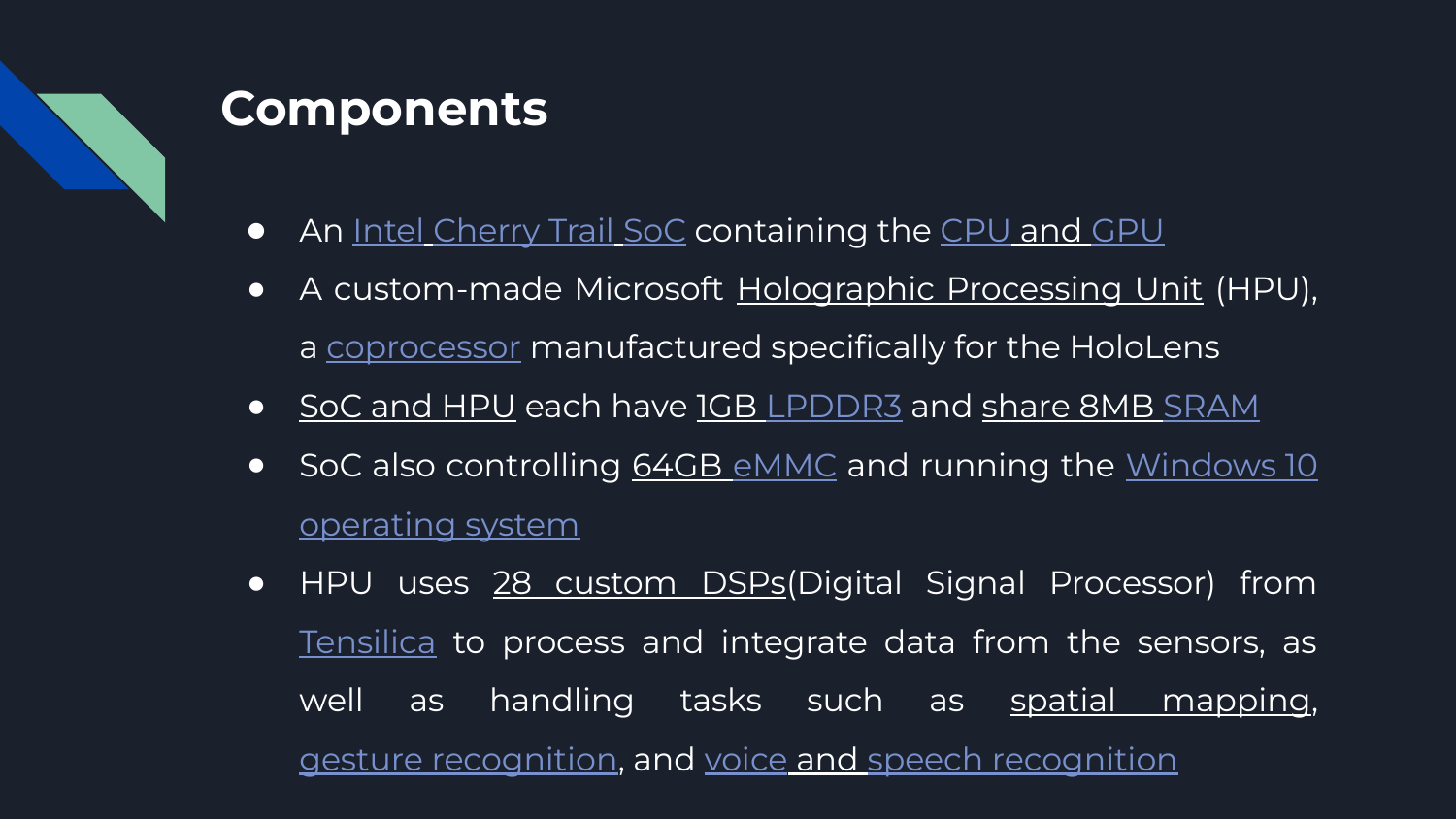

# Components
An Intel Cherry Trail SoC containing the CPU and GPU
A custom-made Microsoft Holographic Processing Unit (HPU), a coprocessor manufactured specifically for the HoloLens
SoC and HPU each have 1GB LPDDR3 and share 8MB SRAM
SoC also controlling 64GB eMMC and running the Windows 10 operating system
HPU uses 28 custom DSPs(Digital Signal Processor) from Tensilica to process and integrate data from the sensors, as well as handling tasks such as spatial mapping, gesture recognition, and voice and speech recognition